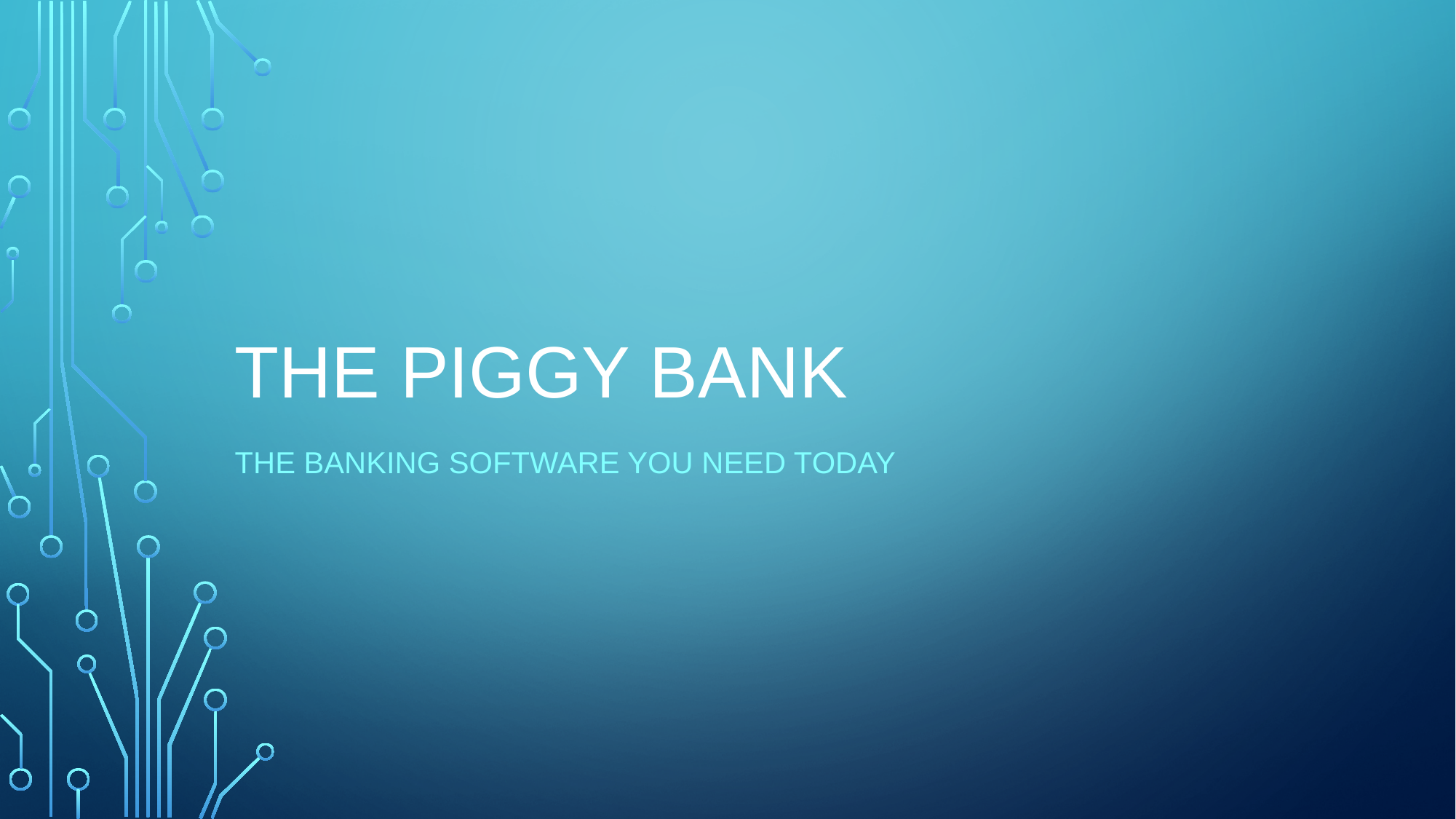

# The Piggy Bank
The banking software you need today